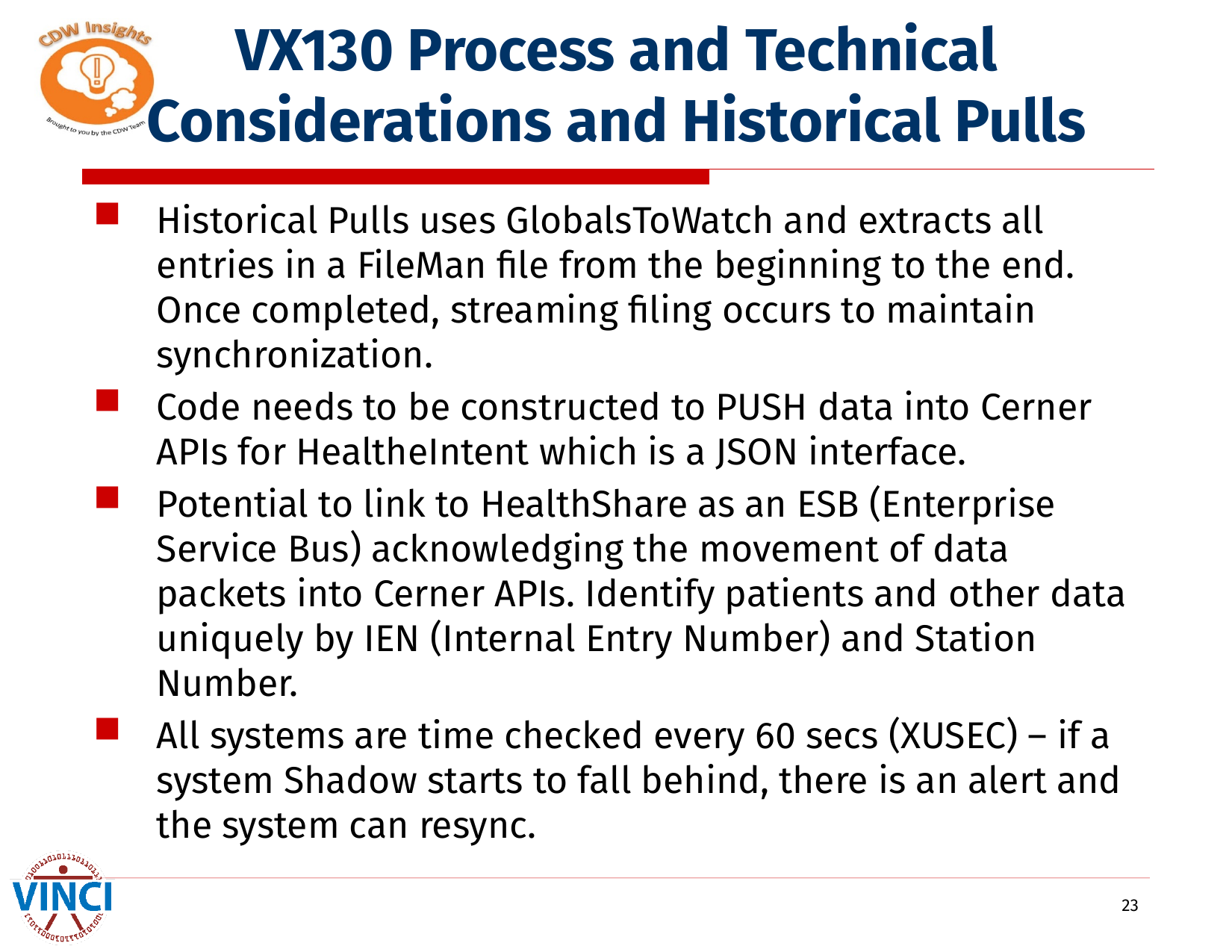

# VX130 Process and Technical Considerations and Historical Pulls
Historical Pulls uses GlobalsToWatch and extracts all entries in a FileMan file from the beginning to the end.  Once completed, streaming filing occurs to maintain synchronization.
Code needs to be constructed to PUSH data into Cerner APIs for HealtheIntent which is a JSON interface.
Potential to link to HealthShare as an ESB (Enterprise Service Bus) acknowledging the movement of data packets into Cerner APIs. Identify patients and other data uniquely by IEN (Internal Entry Number) and Station Number.
All systems are time checked every 60 secs (XUSEC) – if a system Shadow starts to fall behind, there is an alert and the system can resync.

23